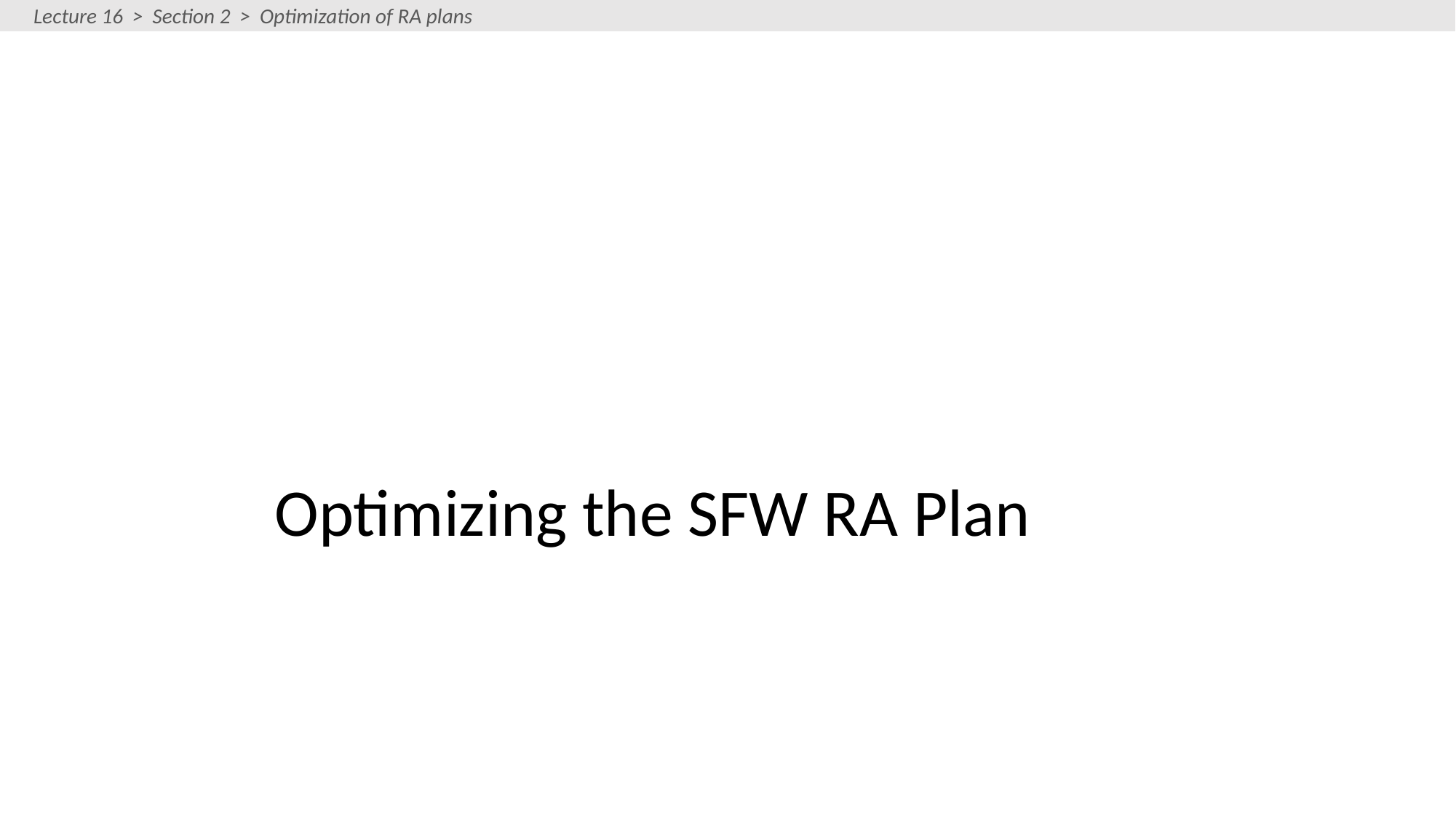

Lecture 16  >  Section 2  >  Optimization of RA plans
# Optimizing the SFW RA Plan